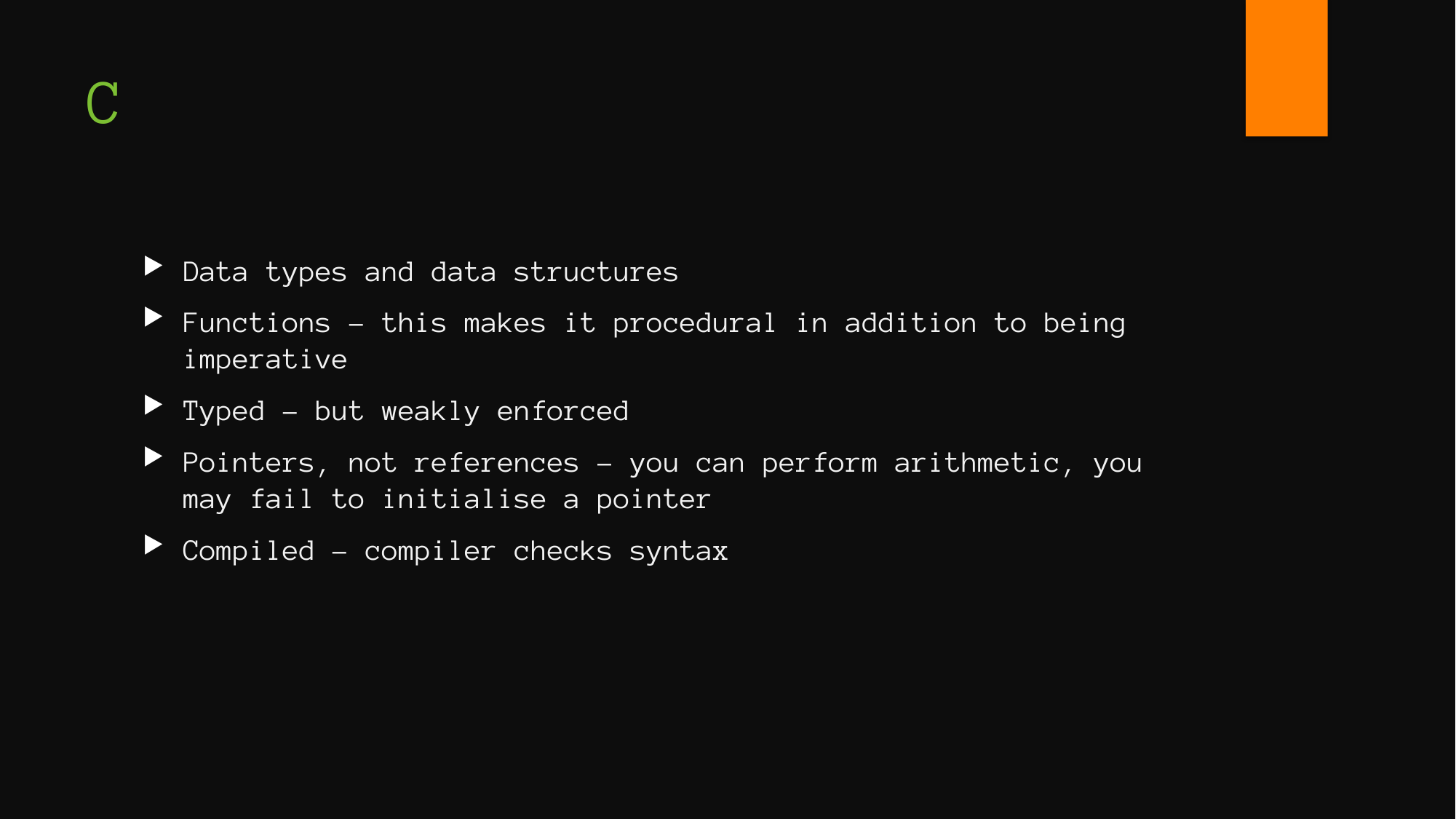

# C
Data types and data structures
Functions - this makes it procedural in addition to being imperative
Typed - but weakly enforced
Pointers, not references - you can perform arithmetic, you may fail to initialise a pointer
Compiled - compiler checks syntax